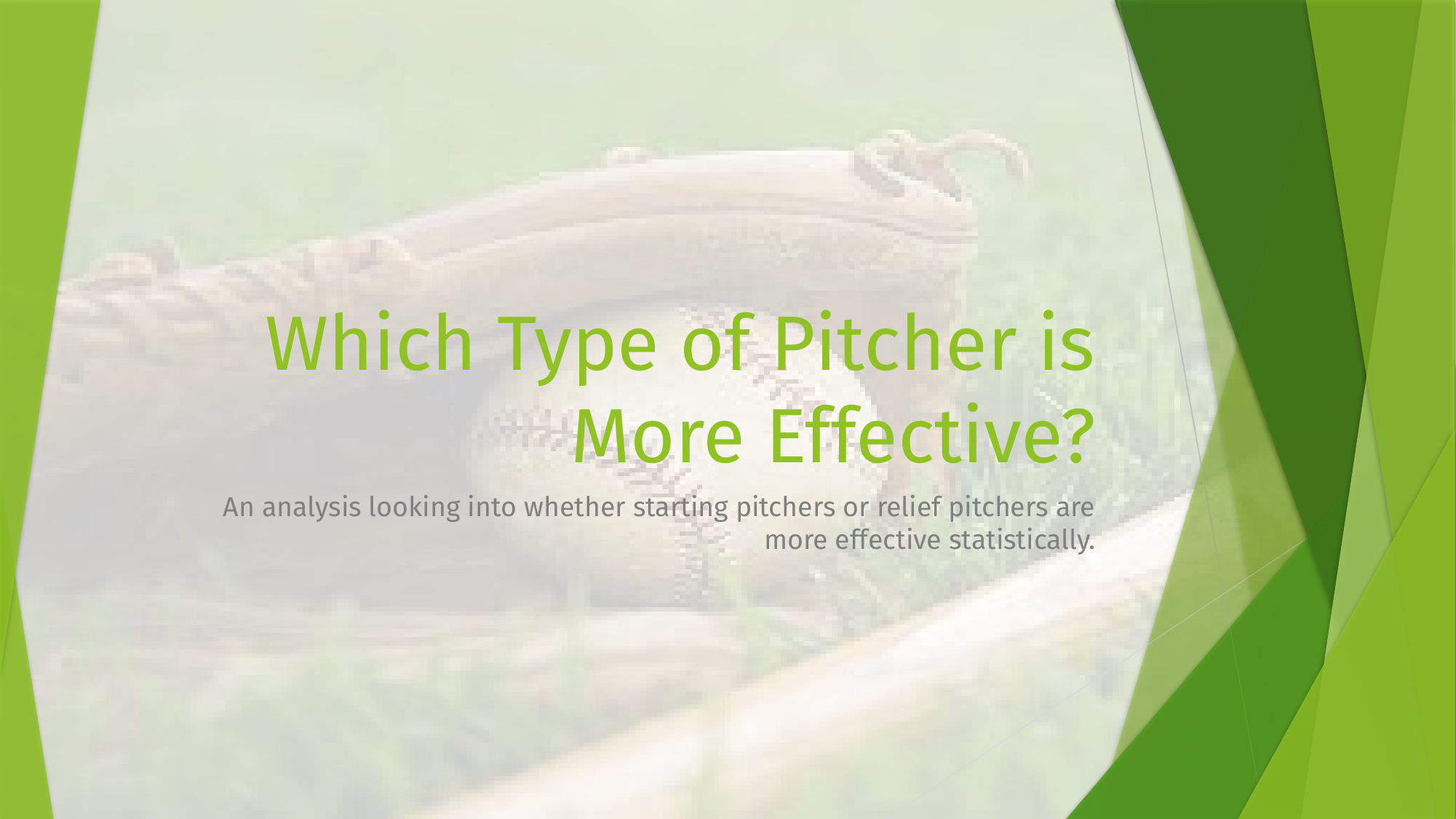

# Which Type of Pitcher is More Effective?
An analysis looking into whether starting pitchers or relief pitchers are more effective statistically.